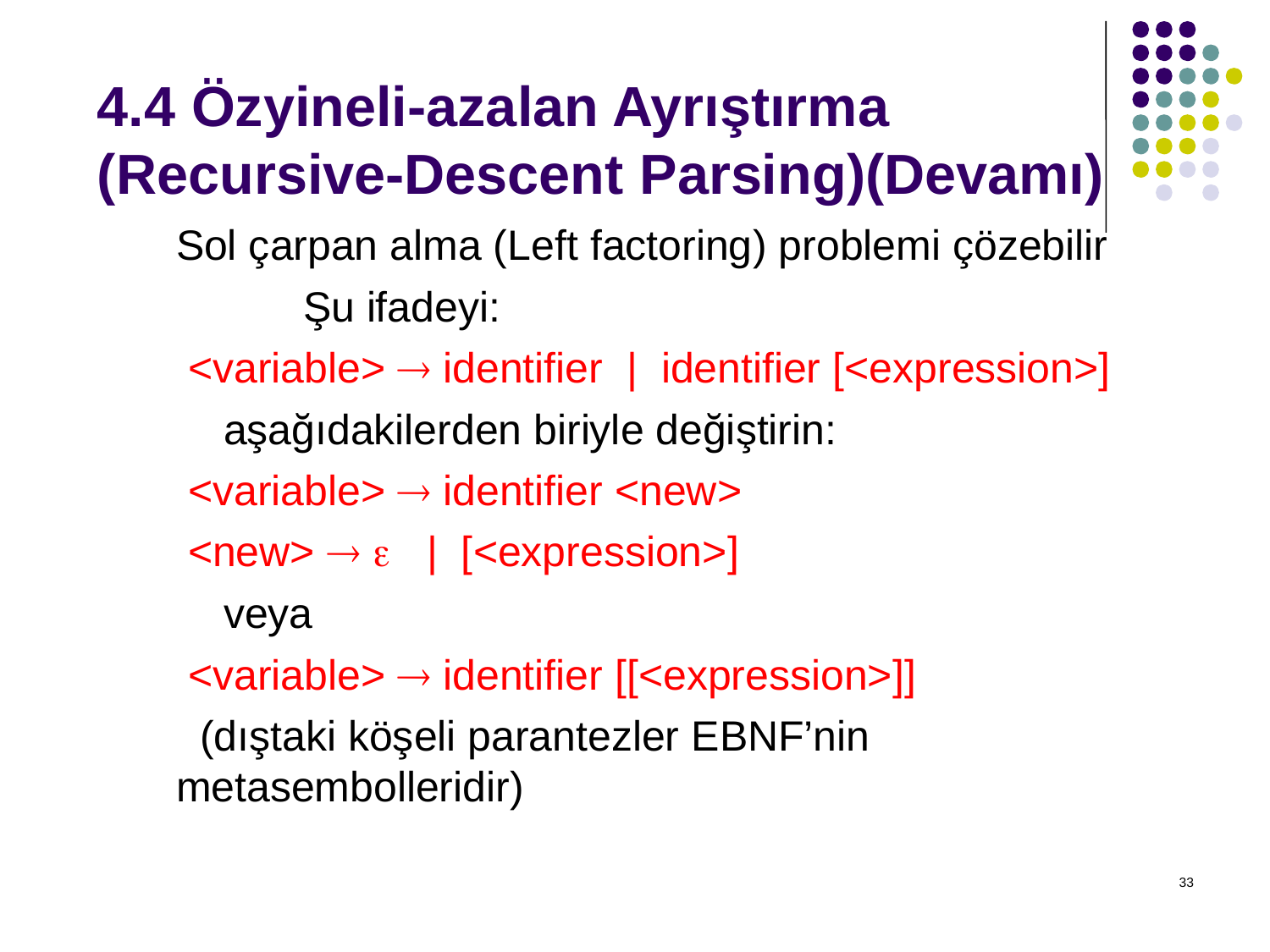

# 4.4 Özyineli-azalan Ayrıştırma (Recursive-Descent Parsing)(Devamı)
Sol çarpan alma (Left factoring) problemi çözebilir
	Şu ifadeyi:
 <variable> → identifier  |  identifier [<expression>]
    aşağıdakilerden biriyle değiştirin:
 <variable> → identifier <new>
 <new> → ε   |  [<expression>]
    veya
 <variable> → identifier [[<expression>]]
  (dıştaki köşeli parantezler EBNF’nin metasembolleridir)
33